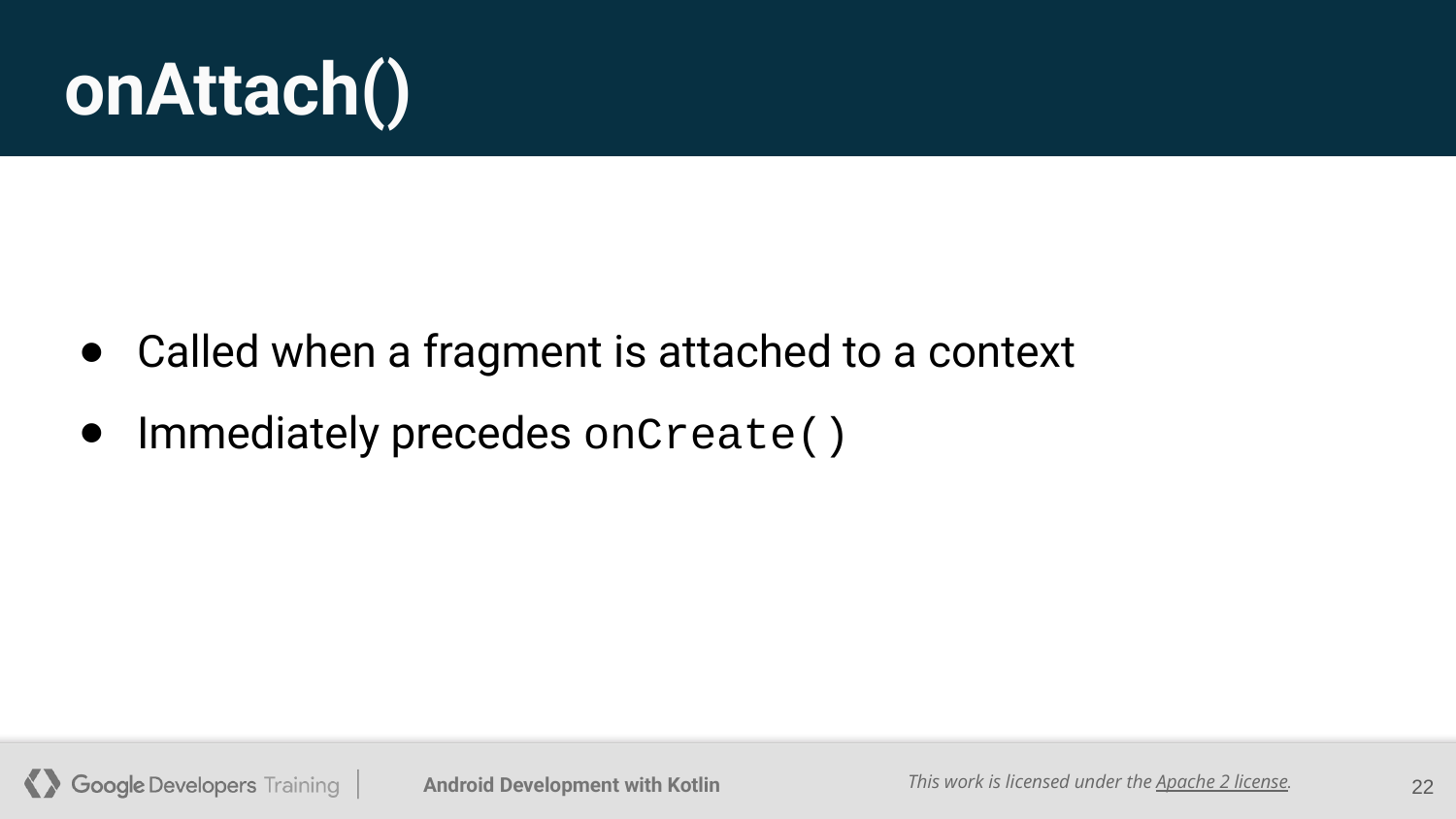

# onAttach()
Called when a fragment is attached to a context
Immediately precedes onCreate()
22